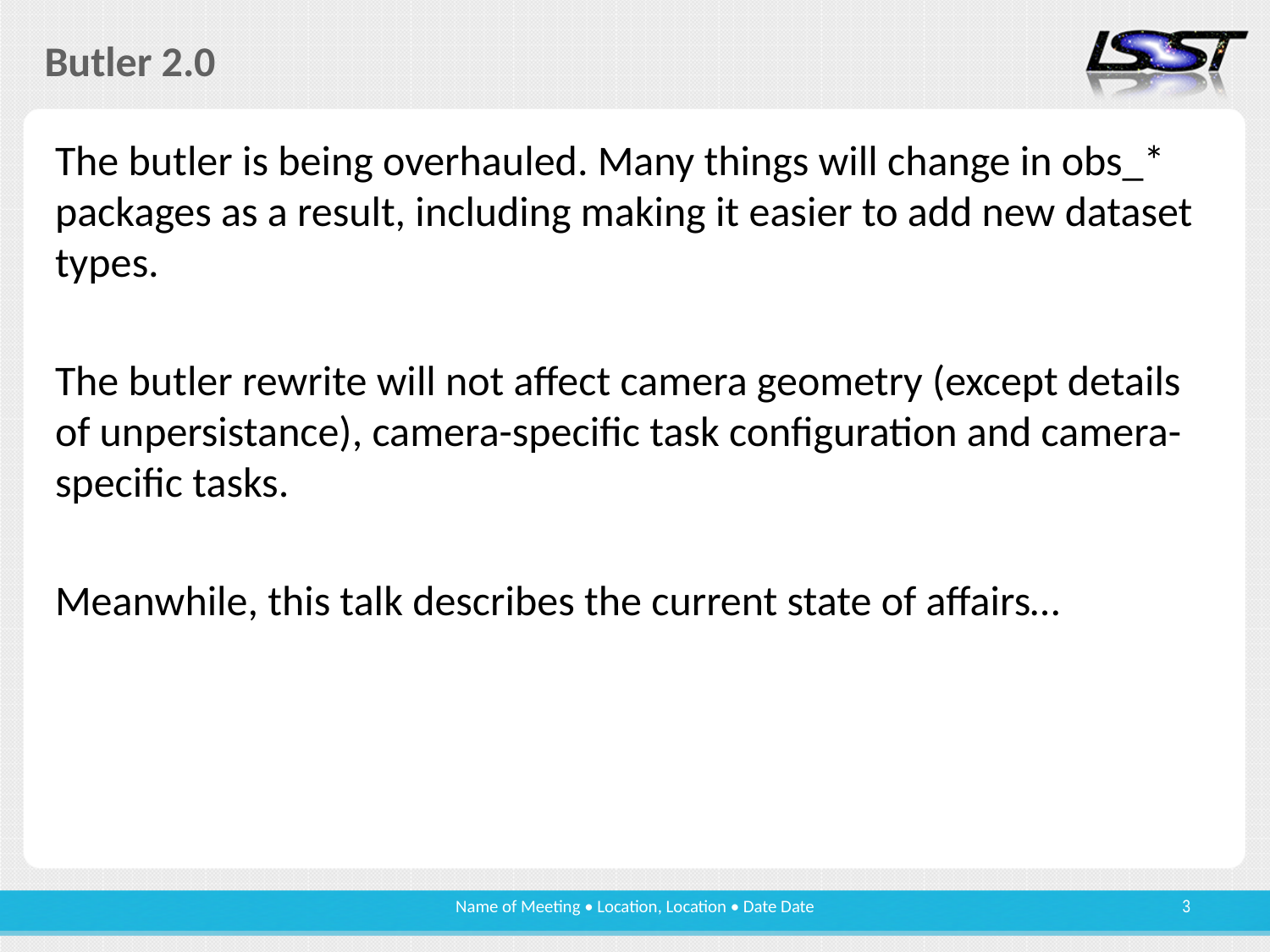

# Butler 2.0
The butler is being overhauled. Many things will change in obs_* packages as a result, including making it easier to add new dataset types.

The butler rewrite will not affect camera geometry (except details of unpersistance), camera-specific task configuration and camera-specific tasks.

Meanwhile, this talk describes the current state of affairs…